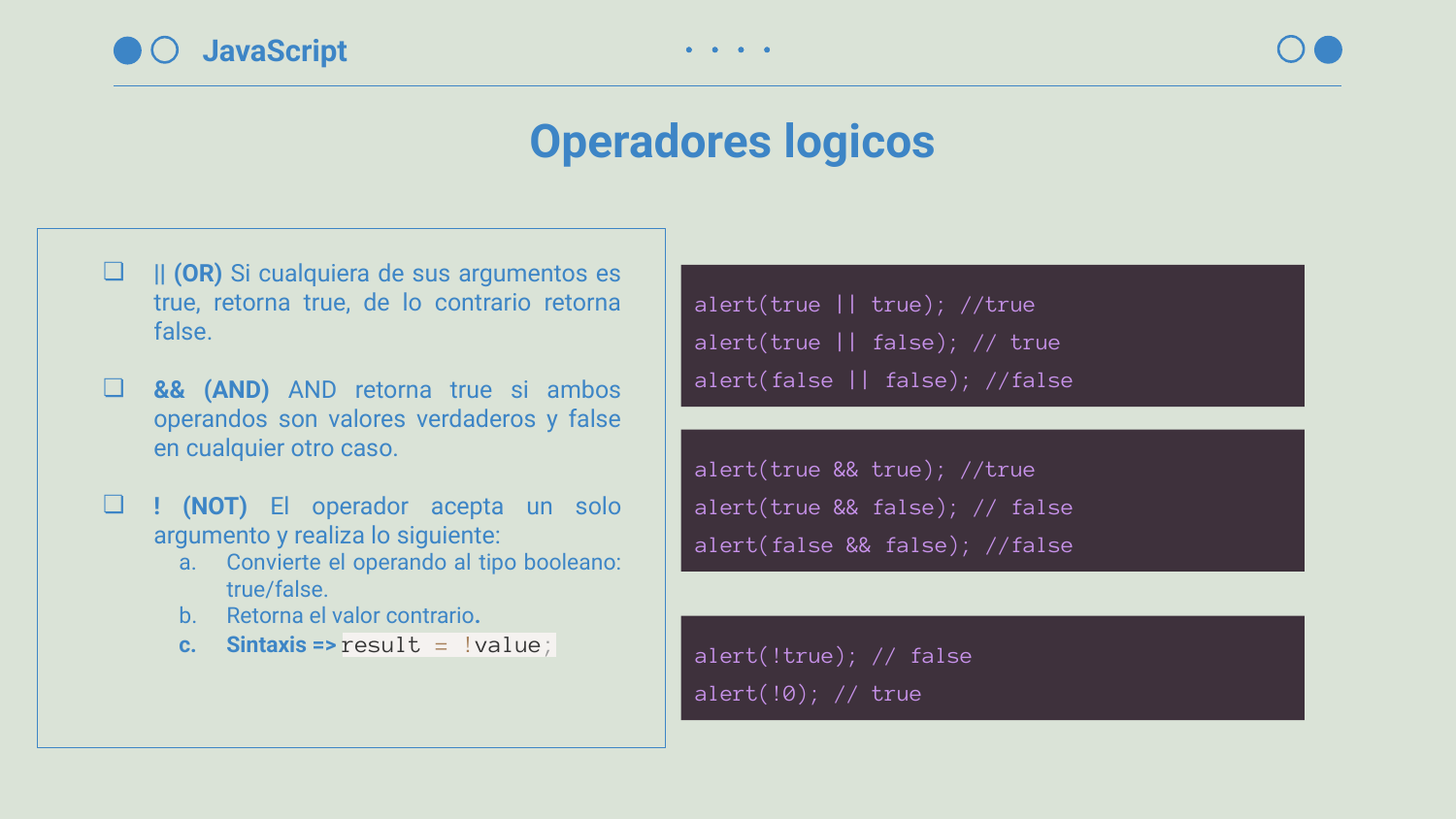

# Operadores logicos
|| (OR) Si cualquiera de sus argumentos es true, retorna true, de lo contrario retorna false.

&& (AND) AND retorna true si ambos operandos son valores verdaderos y false en cualquier otro caso.

! (NOT) El operador acepta un solo argumento y realiza lo siguiente:
Convierte el operando al tipo booleano: true/false.
Retorna el valor contrario.
Sintaxis => result = !value;
alert(true || true); //true
alert(true || false); // true
alert(false || false); //false
alert(true && true); //true
alert(true && false); // false
alert(false && false); //false
alert(!true); // false
alert(!0); // true